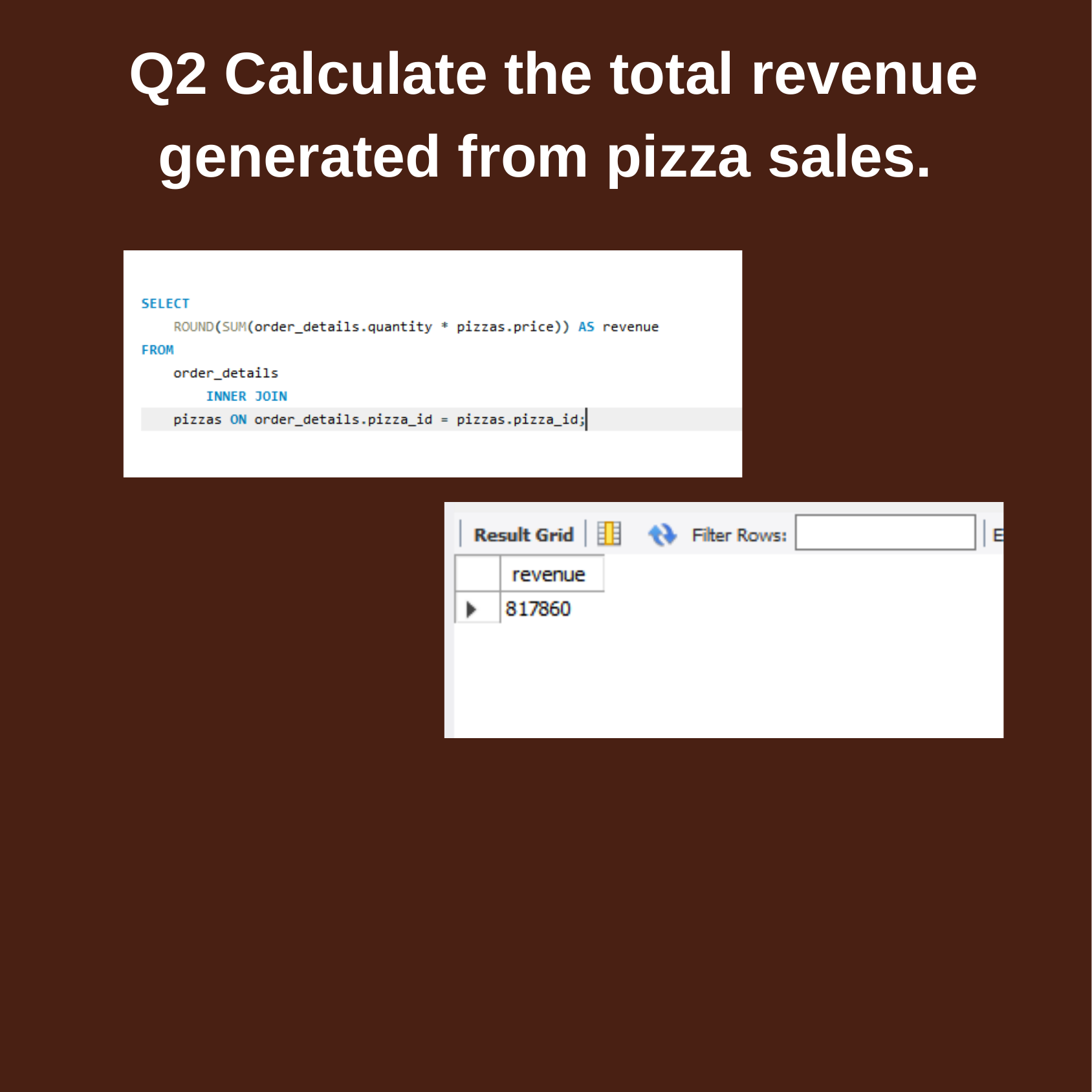

Q2 Calculate the total revenue generated from pizza sales.